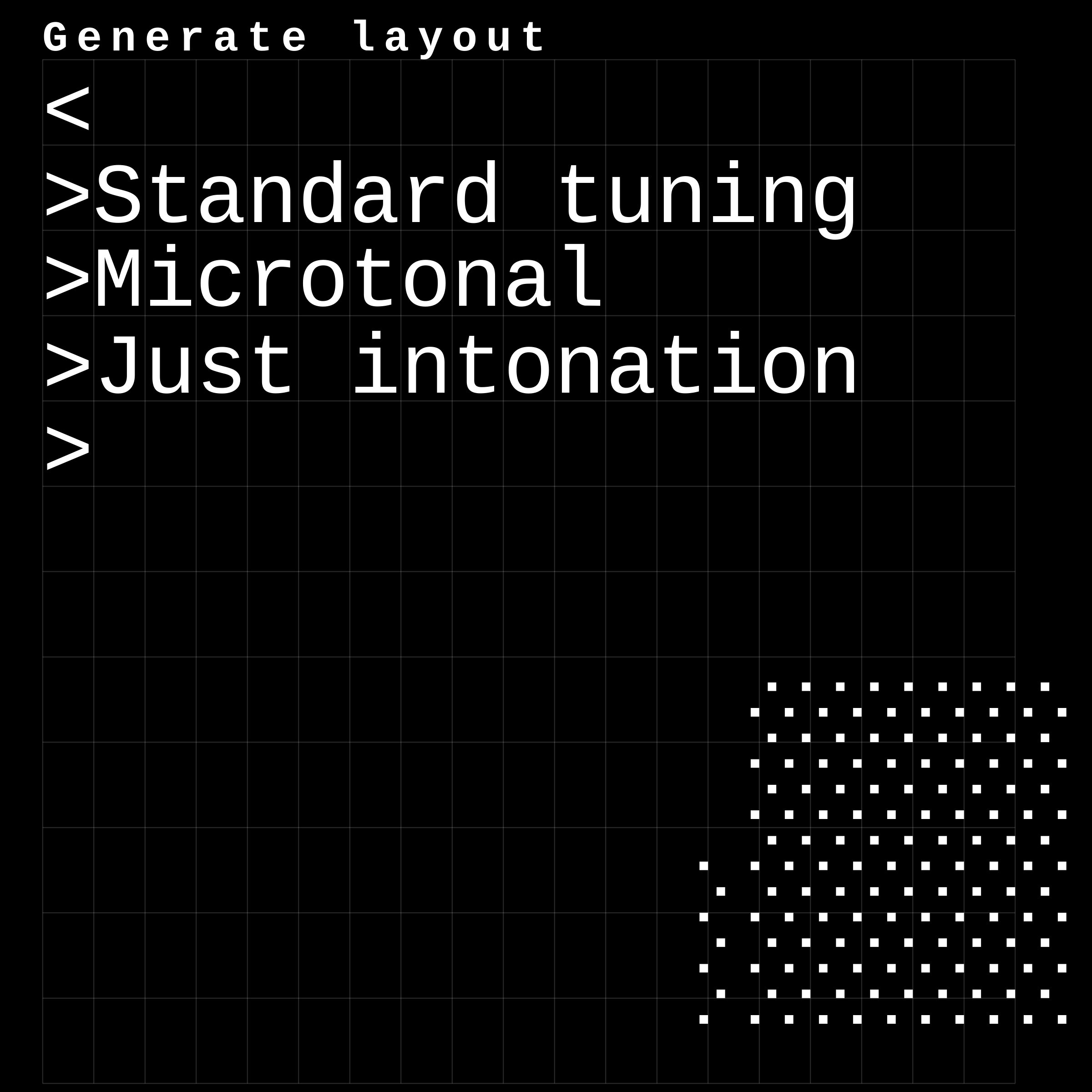

Generate layout
<
>Standard tuning
>Microtonal
>Just intonation
>